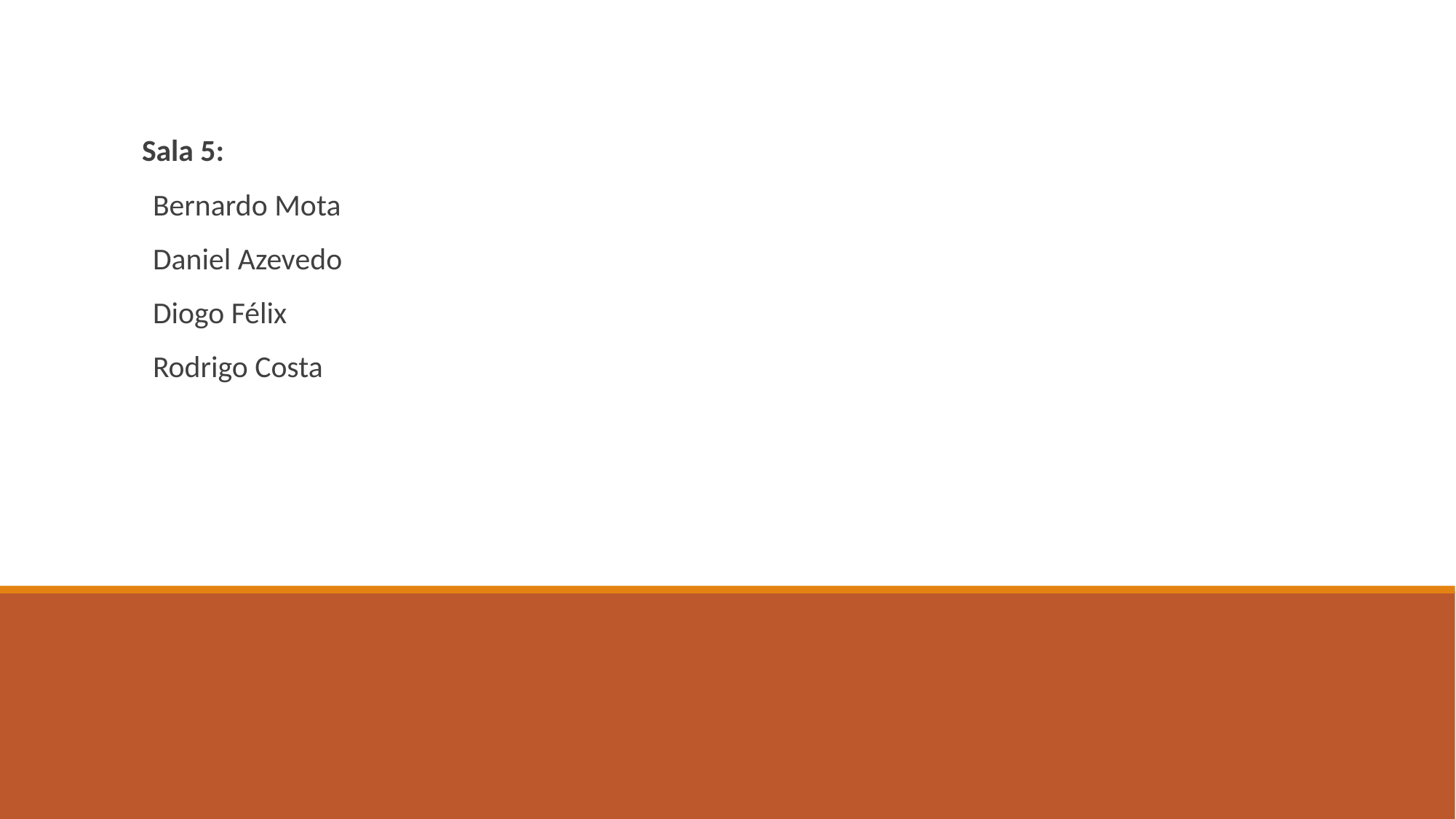

Sala 5:
Bernardo Mota
Daniel Azevedo
Diogo Félix
Rodrigo Costa